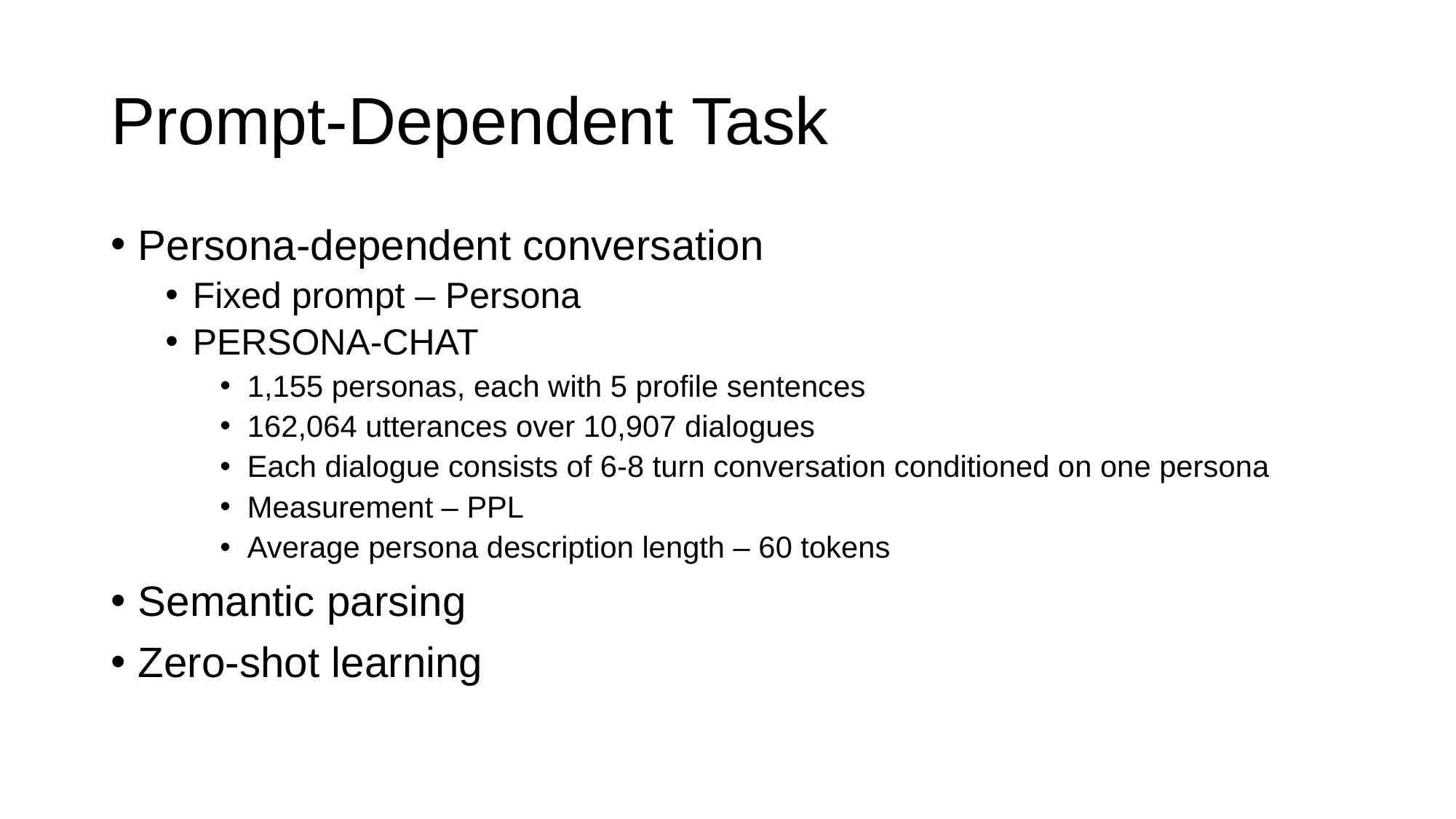

# Prompt-Dependent Task
Persona-dependent conversation
Fixed prompt – Persona
PERSONA-CHAT
1,155 personas, each with 5 profile sentences
162,064 utterances over 10,907 dialogues
Each dialogue consists of 6-8 turn conversation conditioned on one persona
Measurement – PPL
Average persona description length – 60 tokens
Semantic parsing
Zero-shot learning